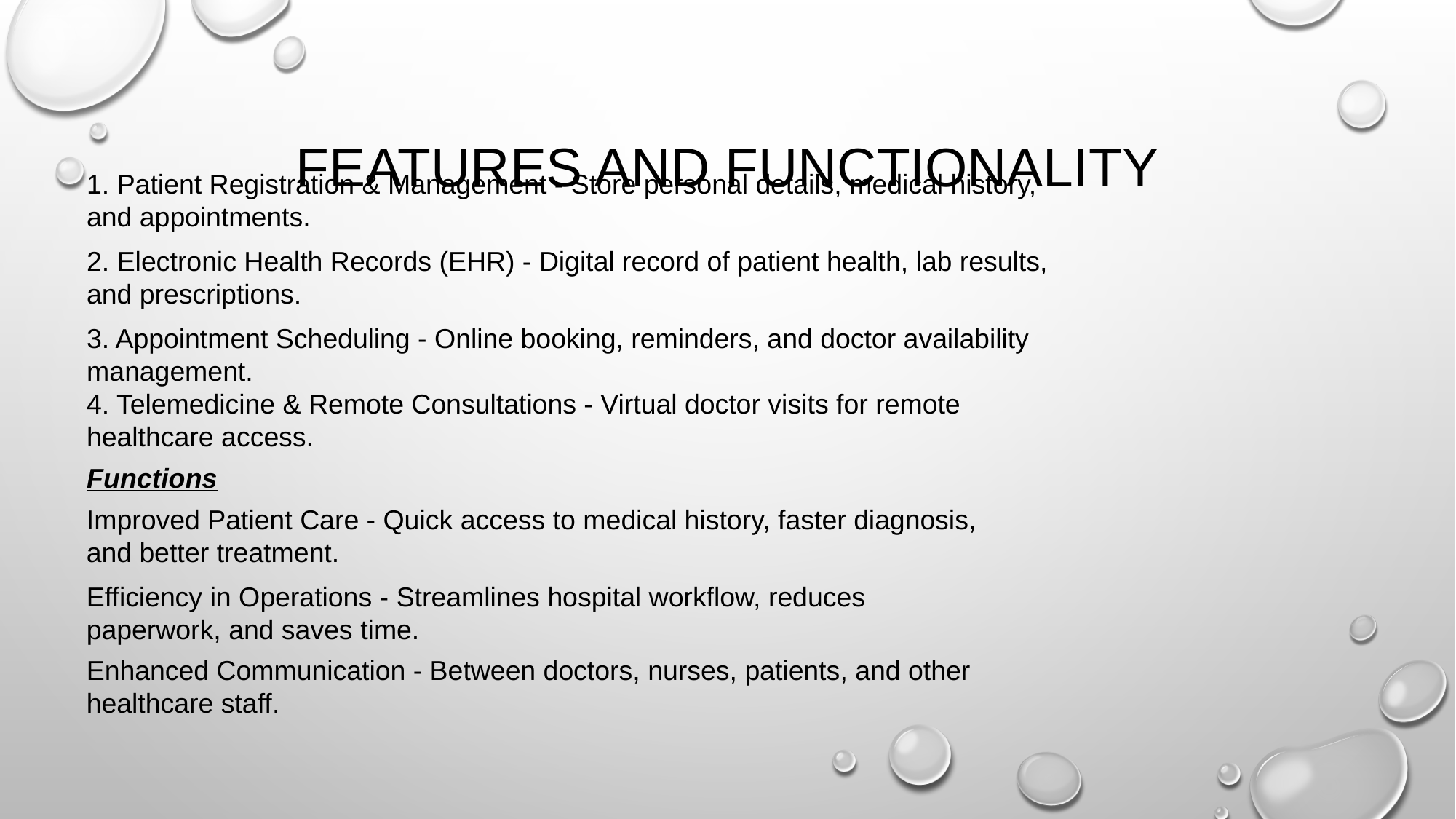

# FEATURES AND FUNCTIONALITY
1. Patient Registration & Management - Store personal details, medical history, and appointments.
2. Electronic Health Records (EHR) - Digital record of patient health, lab results, and prescriptions.
3. Appointment Scheduling - Online booking, reminders, and doctor availability management.
4. Telemedicine & Remote Consultations - Virtual doctor visits for remote healthcare access.
Functions
Improved Patient Care - Quick access to medical history, faster diagnosis, and better treatment.
Efficiency in Operations - Streamlines hospital workflow, reduces paperwork, and saves time.
Enhanced Communication - Between doctors, nurses, patients, and other healthcare staff.